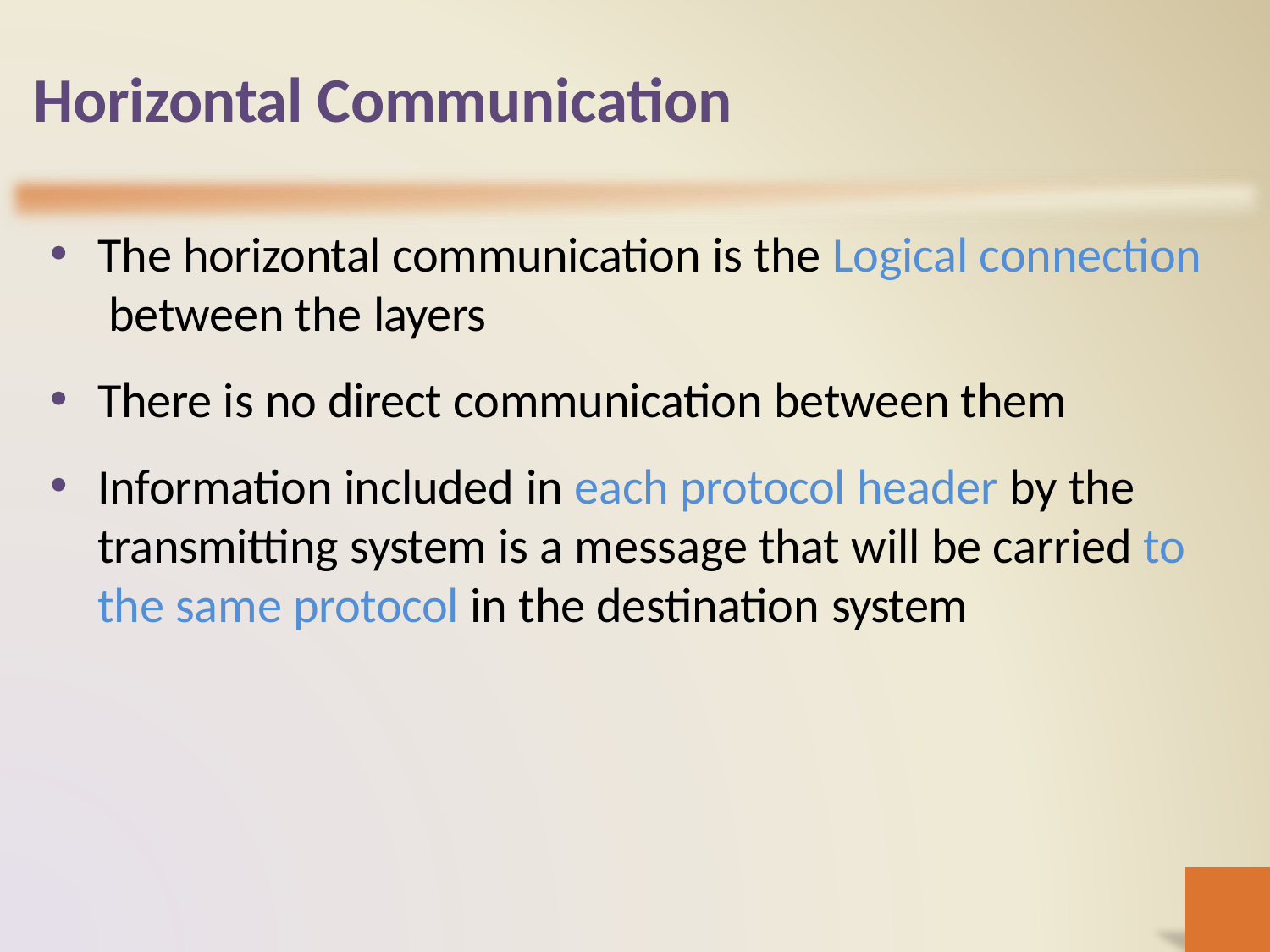

# Horizontal Communication
The horizontal communication is the Logical connection  between the layers
There is no direct communication between them
Information included in each protocol header by the  transmitting system is a message that will be carried to  the same protocol in the destination system